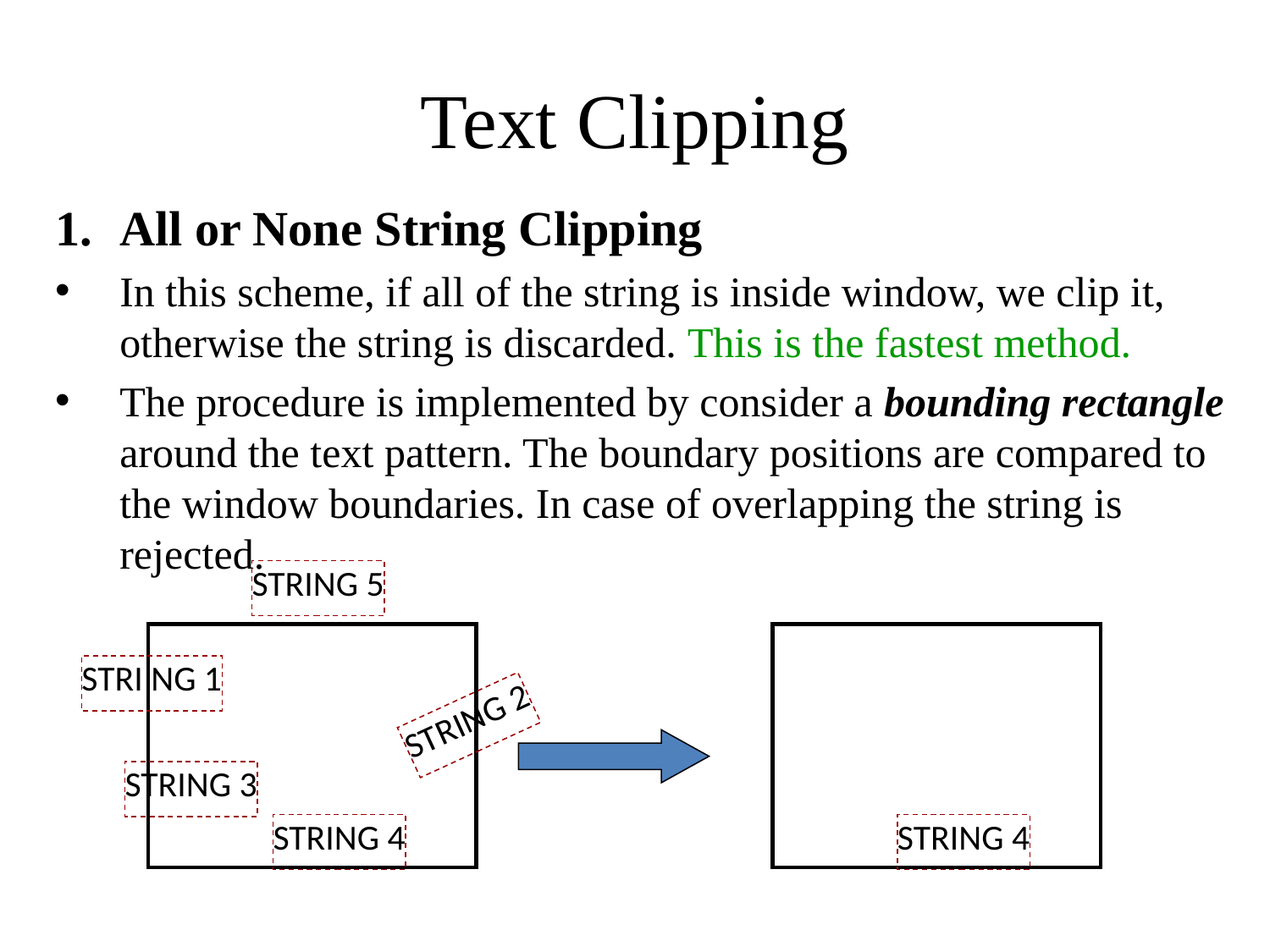

# Text Clipping
1.	All or None String Clipping
In this scheme, if all of the string is inside window, we clip it, otherwise the string is discarded. This is the fastest method.
The procedure is implemented by consider a bounding rectangle around the text pattern. The boundary positions are compared to the window boundaries. In case of overlapping the string is rejected.
STRING 5

STRI NG 1
STRING 2

STRING 3
STRING 4
STRING 4